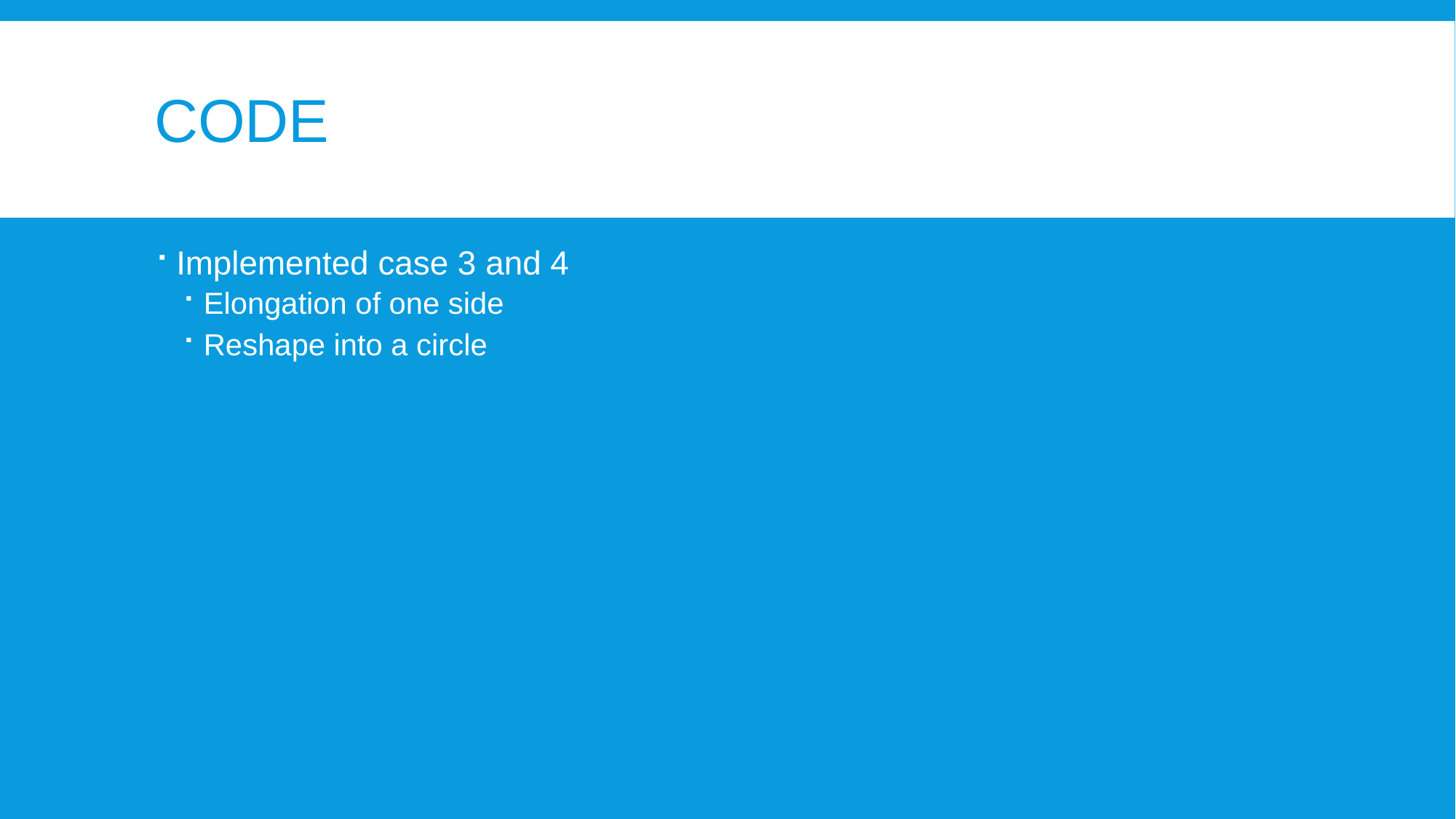

# Code
Implemented case 3 and 4
Elongation of one side
Reshape into a circle